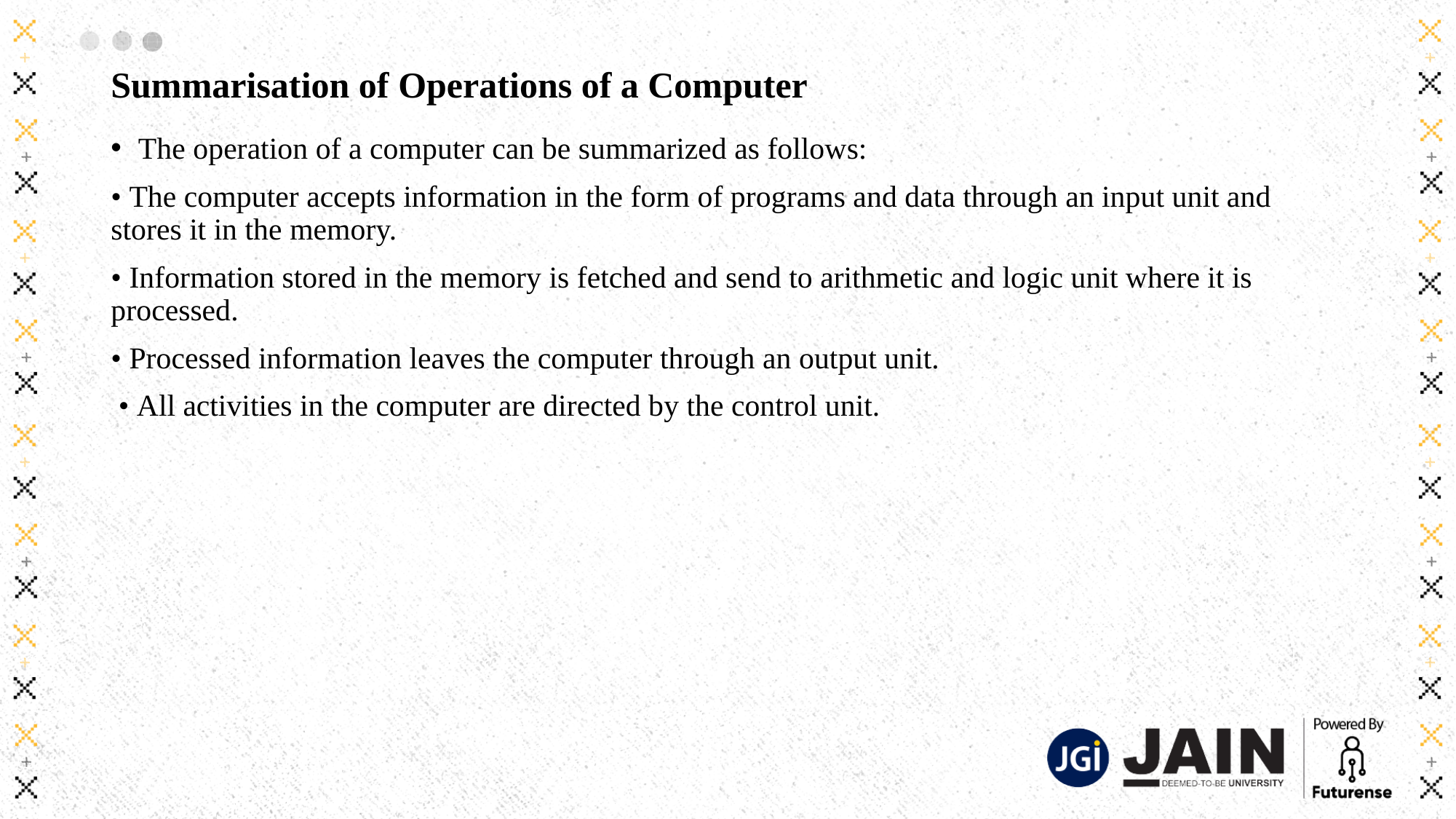

# Summarisation of Operations of a Computer
The operation of a computer can be summarized as follows:
• The computer accepts information in the form of programs and data through an input unit and stores it in the memory.
• Information stored in the memory is fetched and send to arithmetic and logic unit where it is processed.
• Processed information leaves the computer through an output unit.
 • All activities in the computer are directed by the control unit.